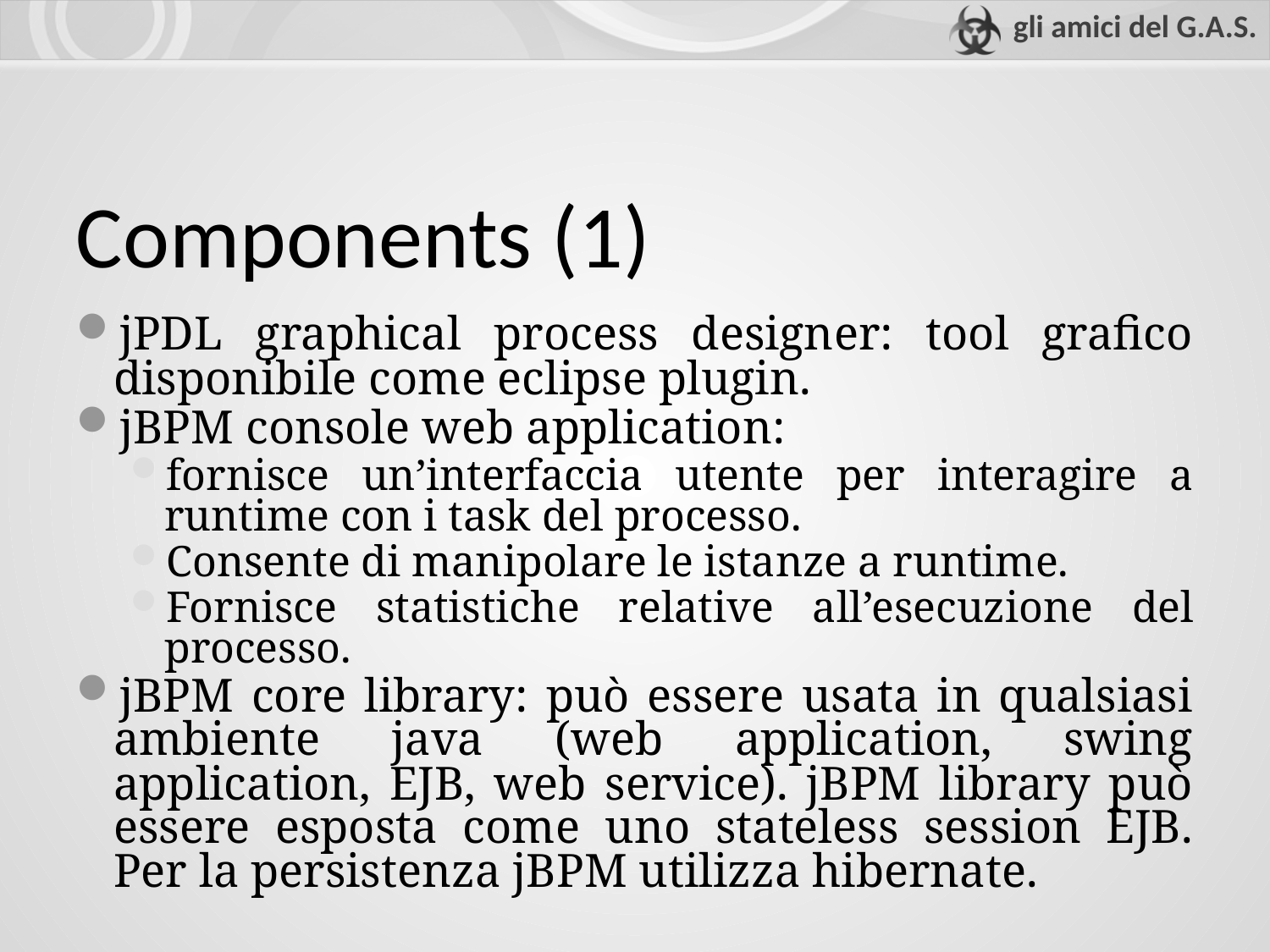

Components (1)‏
jPDL graphical process designer: tool grafico disponibile come eclipse plugin.
jBPM console web application:
fornisce un’interfaccia utente per interagire a runtime con i task del processo.
Consente di manipolare le istanze a runtime.
Fornisce statistiche relative all’esecuzione del processo.
jBPM core library: può essere usata in qualsiasi ambiente java (web application, swing application, EJB, web service). jBPM library può essere esposta come uno stateless session EJB. Per la persistenza jBPM utilizza hibernate.